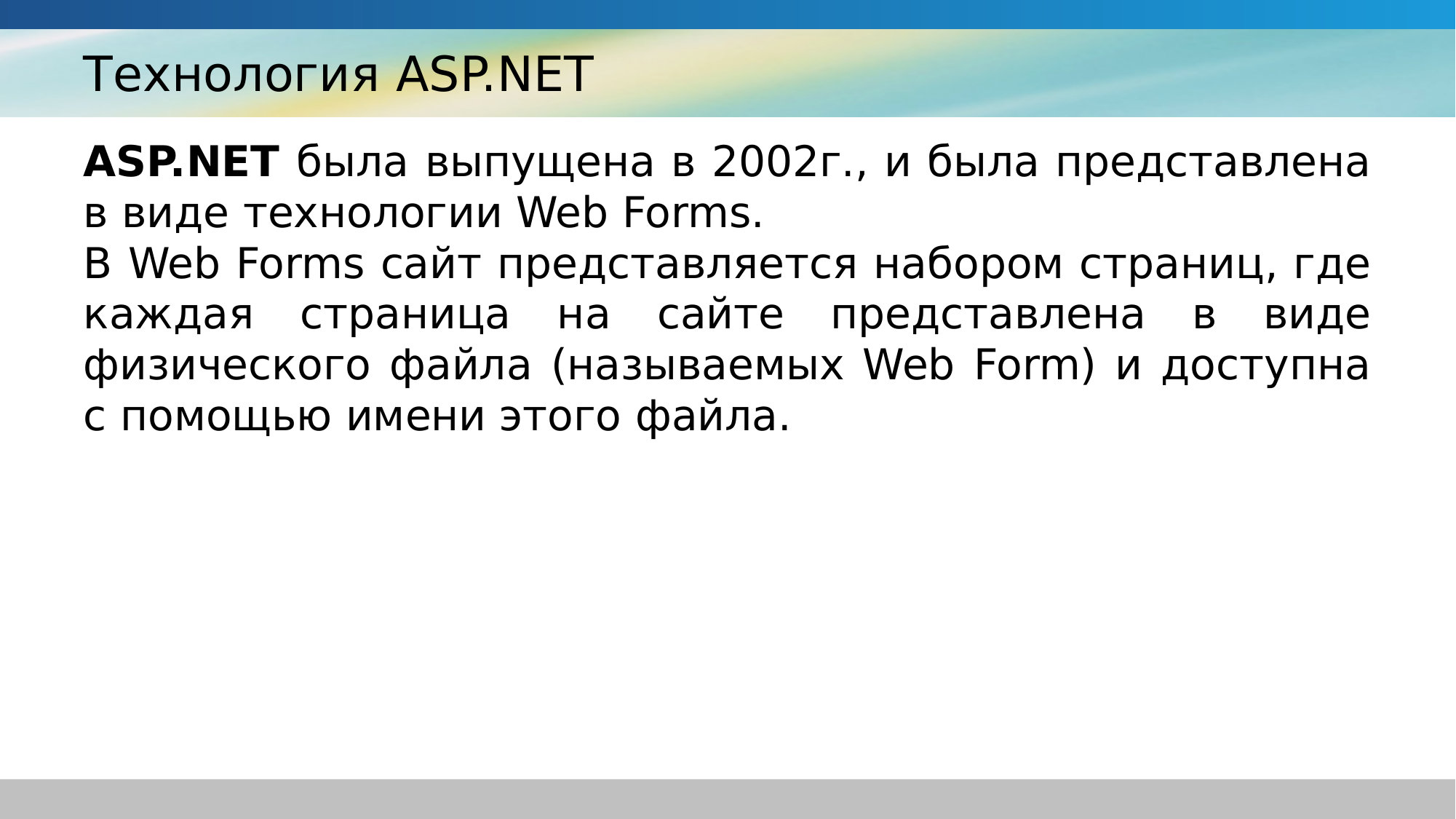

# Технология ASP.NET
ASP.NET была выпущена в 2002г., и была представлена в виде технологии Web Forms.
В Web Forms сайт представляется набором страниц, где каждая страница на сайте представлена в виде физического файла (называемых Web Form) и доступна с помощью имени этого файла.